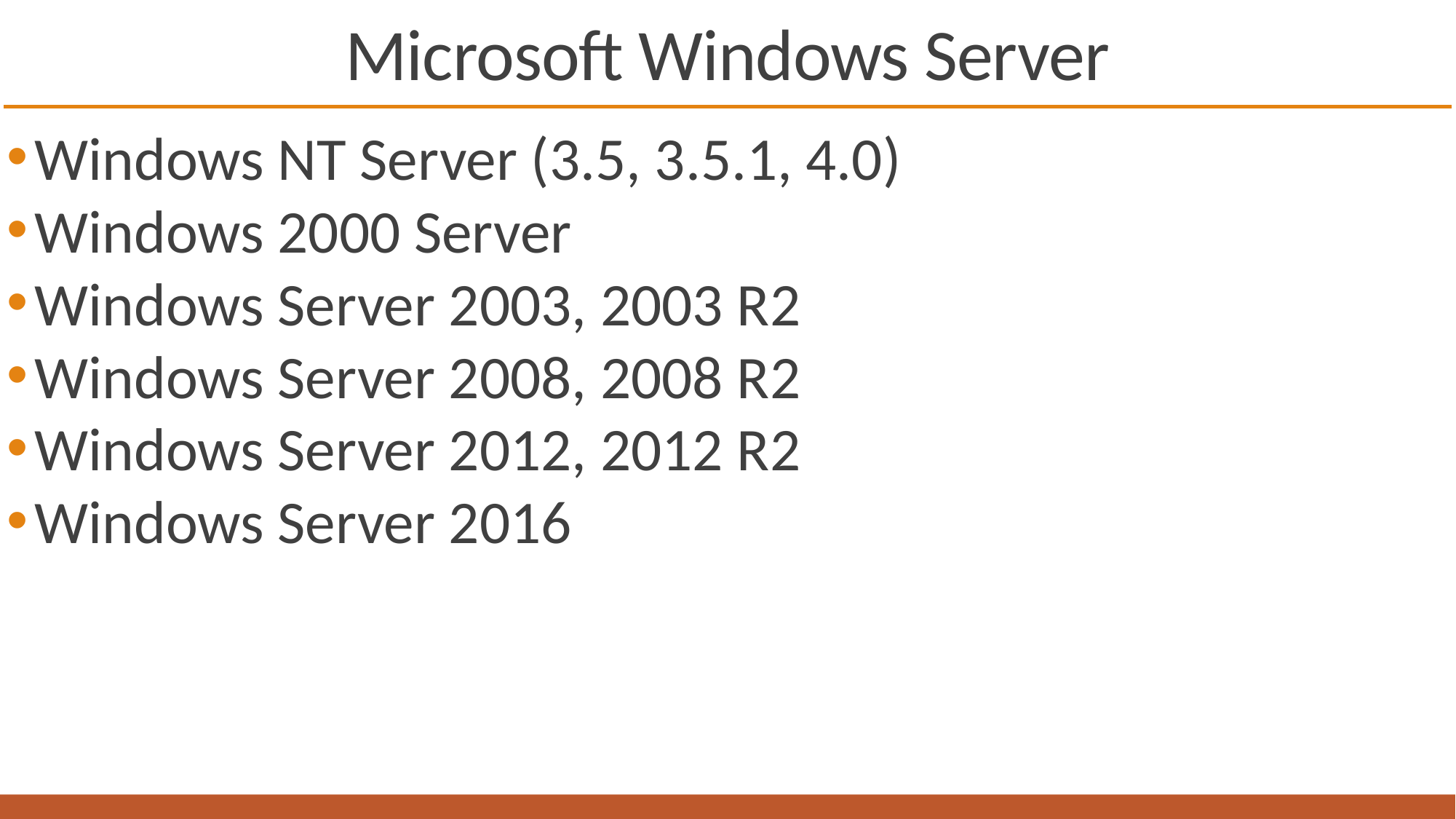

# Microsoft Windows Server
Windows NT Server (3.5, 3.5.1, 4.0)
Windows 2000 Server
Windows Server 2003, 2003 R2
Windows Server 2008, 2008 R2
Windows Server 2012, 2012 R2
Windows Server 2016